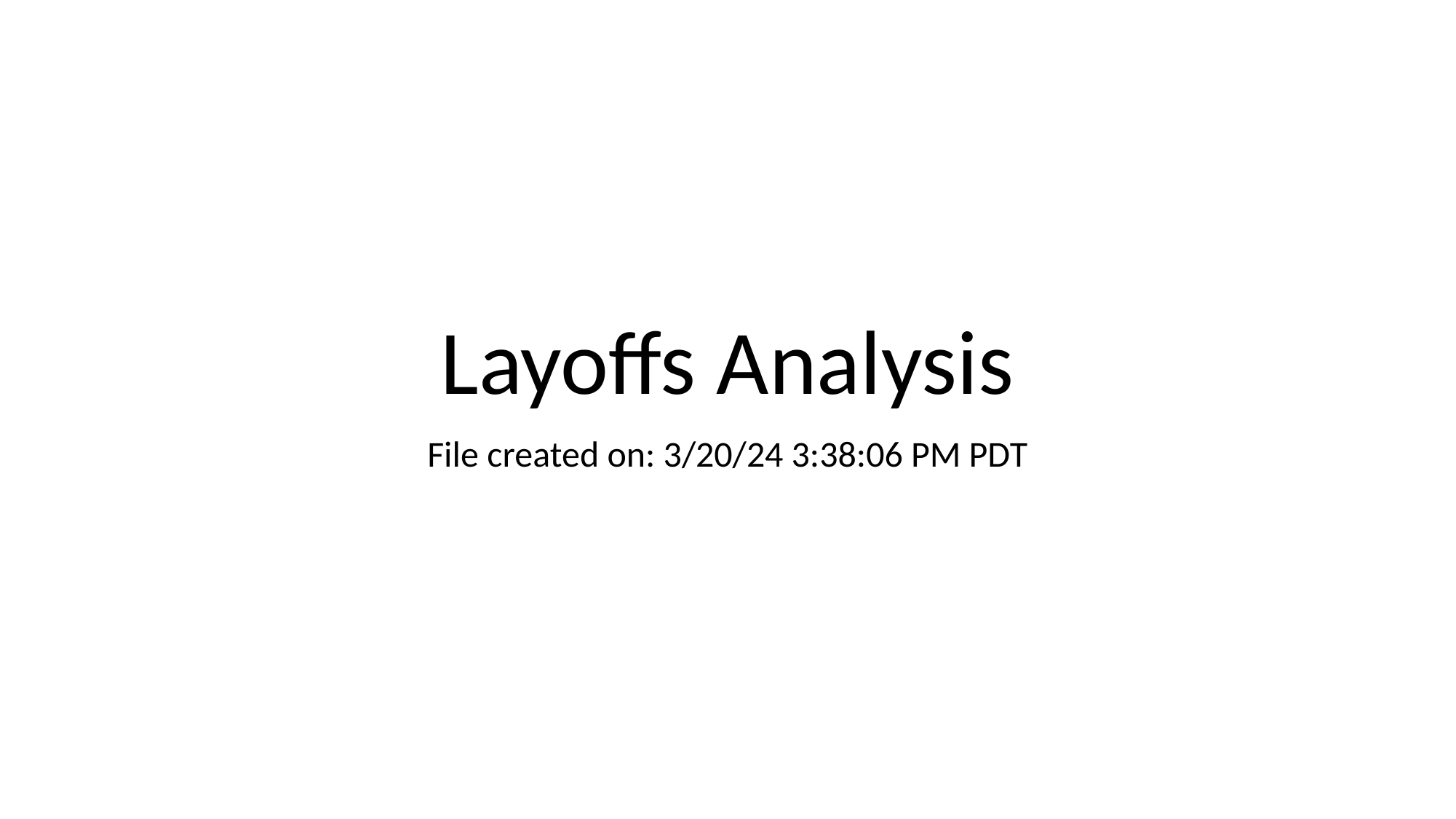

# Layoffs Analysis
File created on: 3/20/24 3:38:06 PM PDT